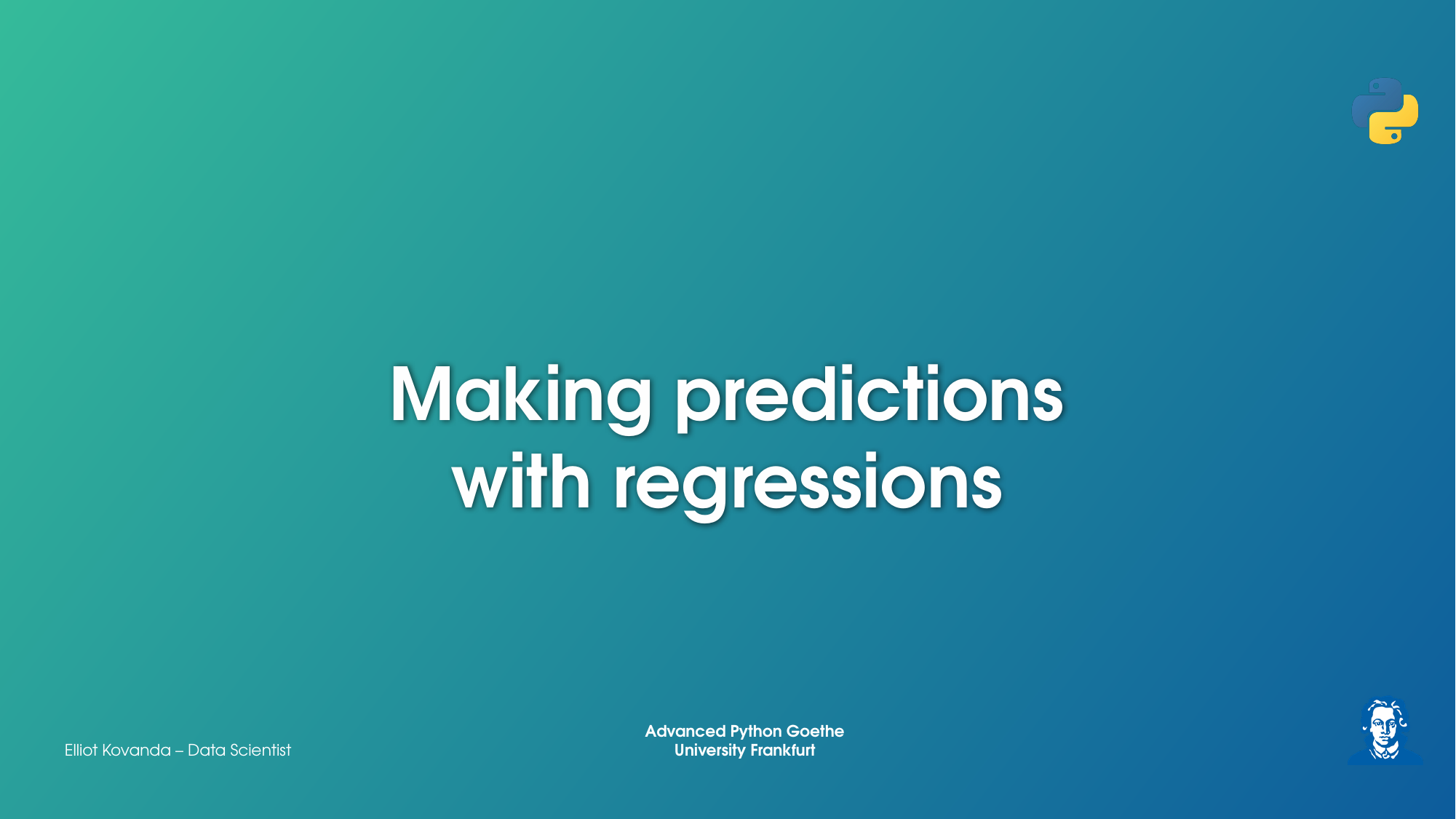

# Making predictions with regressions

Elliot Kovanda – Data Scientist